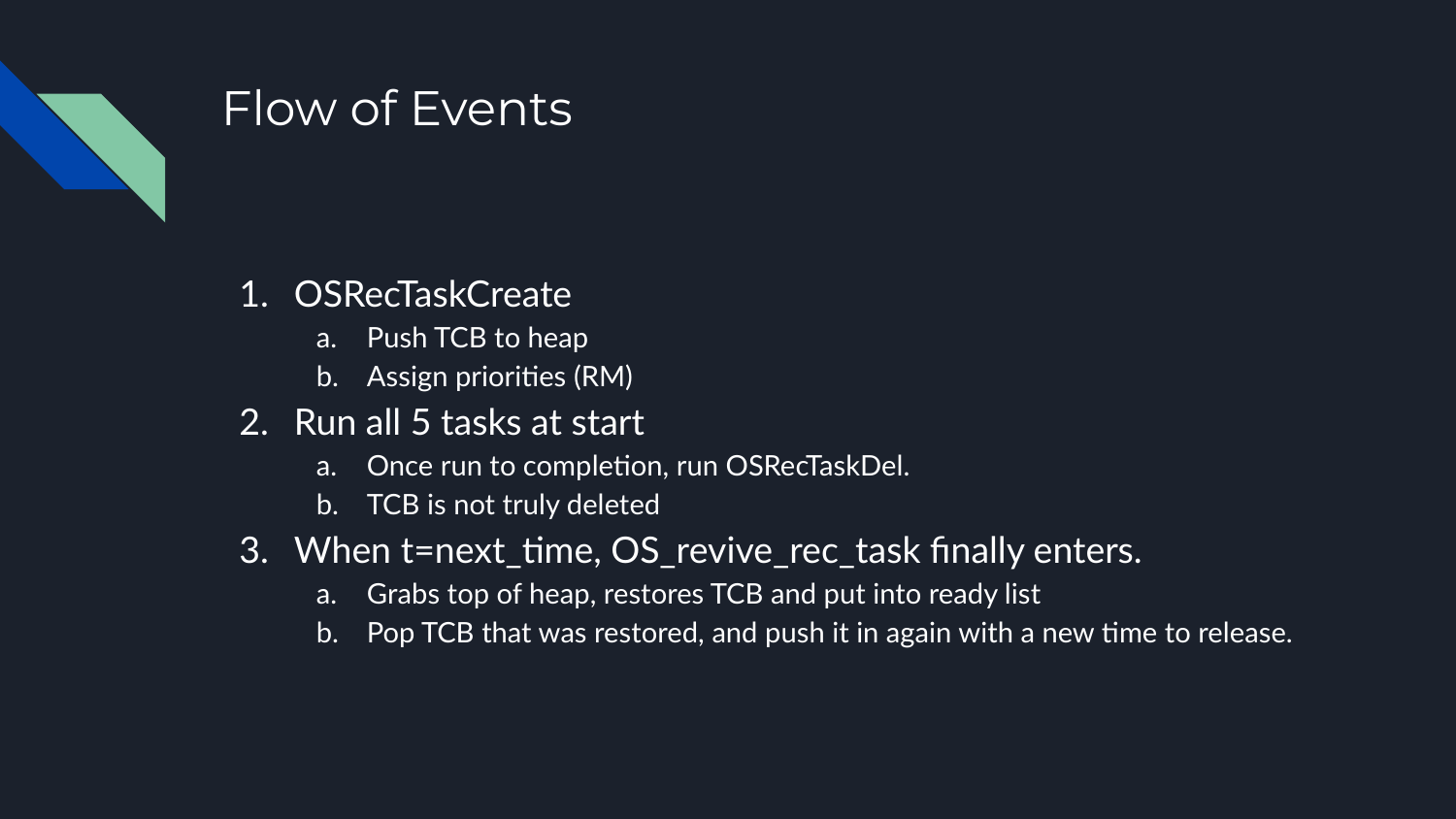

# Flow of Events
OSRecTaskCreate
Push TCB to heap
Assign priorities (RM)
Run all 5 tasks at start
Once run to completion, run OSRecTaskDel.
TCB is not truly deleted
When t=next_time, OS_revive_rec_task finally enters.
Grabs top of heap, restores TCB and put into ready list
Pop TCB that was restored, and push it in again with a new time to release.